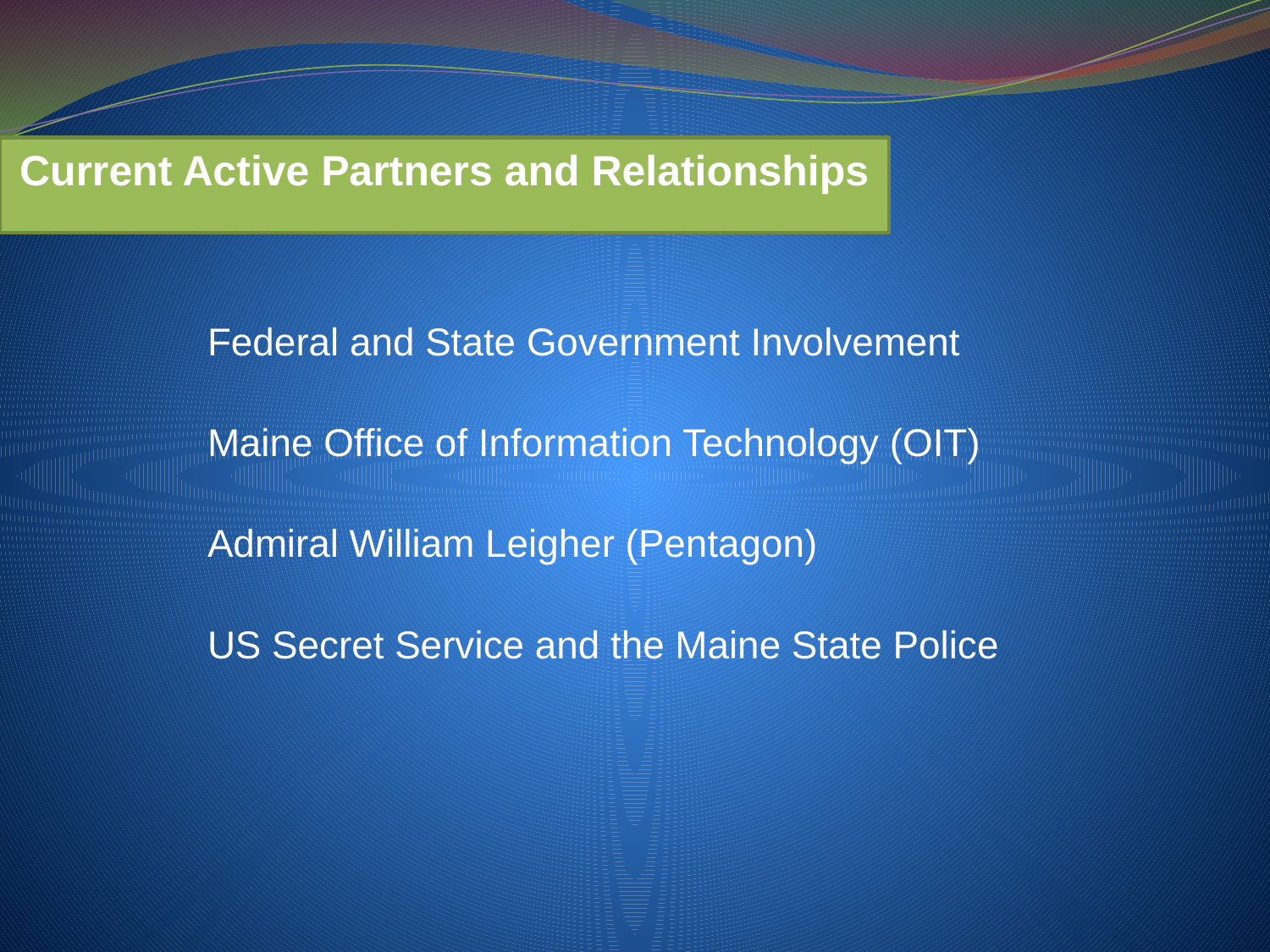

Current Active Partners and Relationships
	Federal and State Government Involvement
	Maine Office of Information Technology (OIT)
	Admiral William Leigher (Pentagon)
	US Secret Service and the Maine State Police